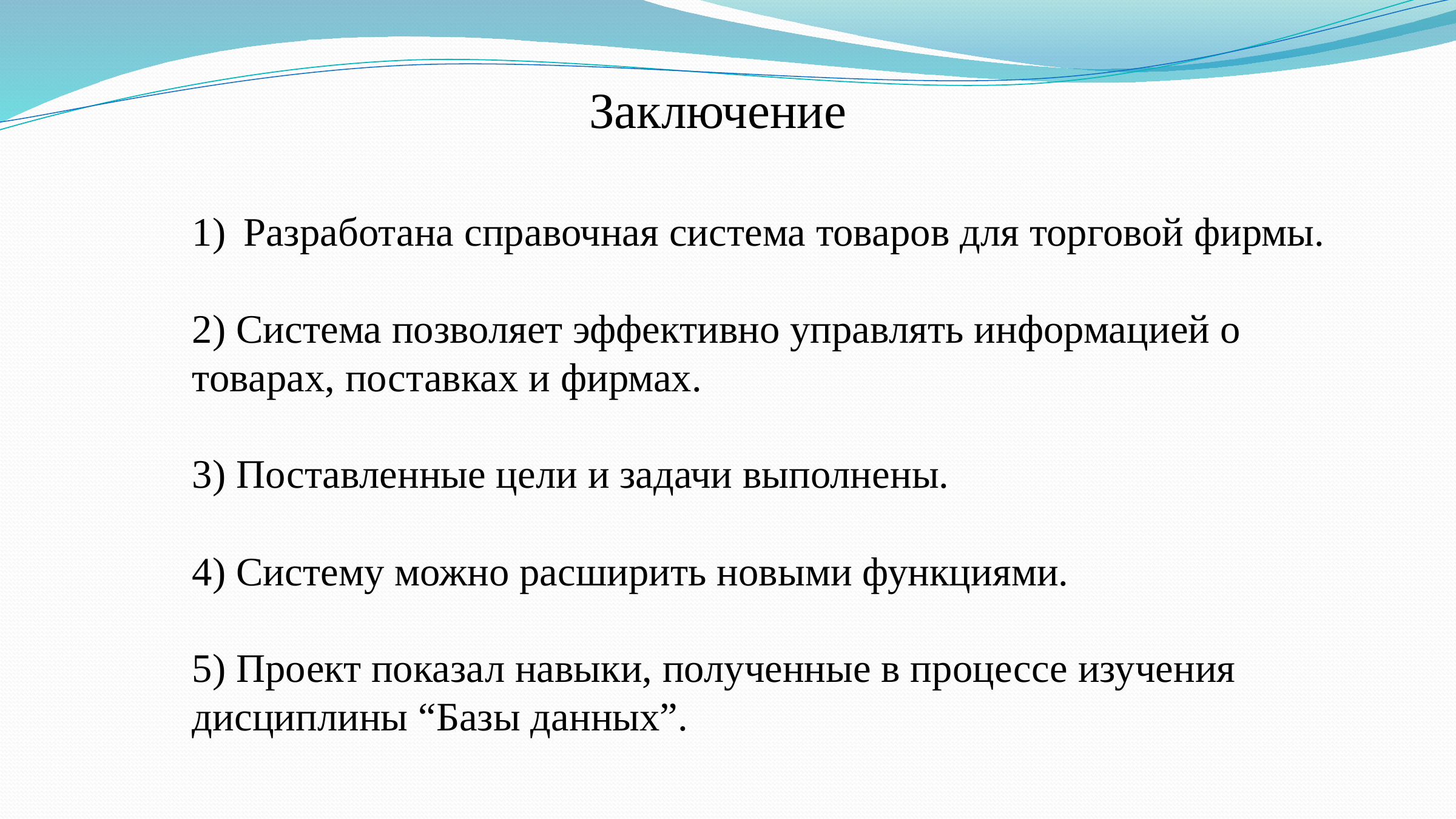

Заключение
Разработана справочная система товаров для торговой фирмы.

2) Система позволяет эффективно управлять информацией о товарах, поставках и фирмах.

3) Поставленные цели и задачи выполнены.

4) Систему можно расширить новыми функциями.

5) Проект показал навыки, полученные в процессе изучения дисциплины “Базы данных”.